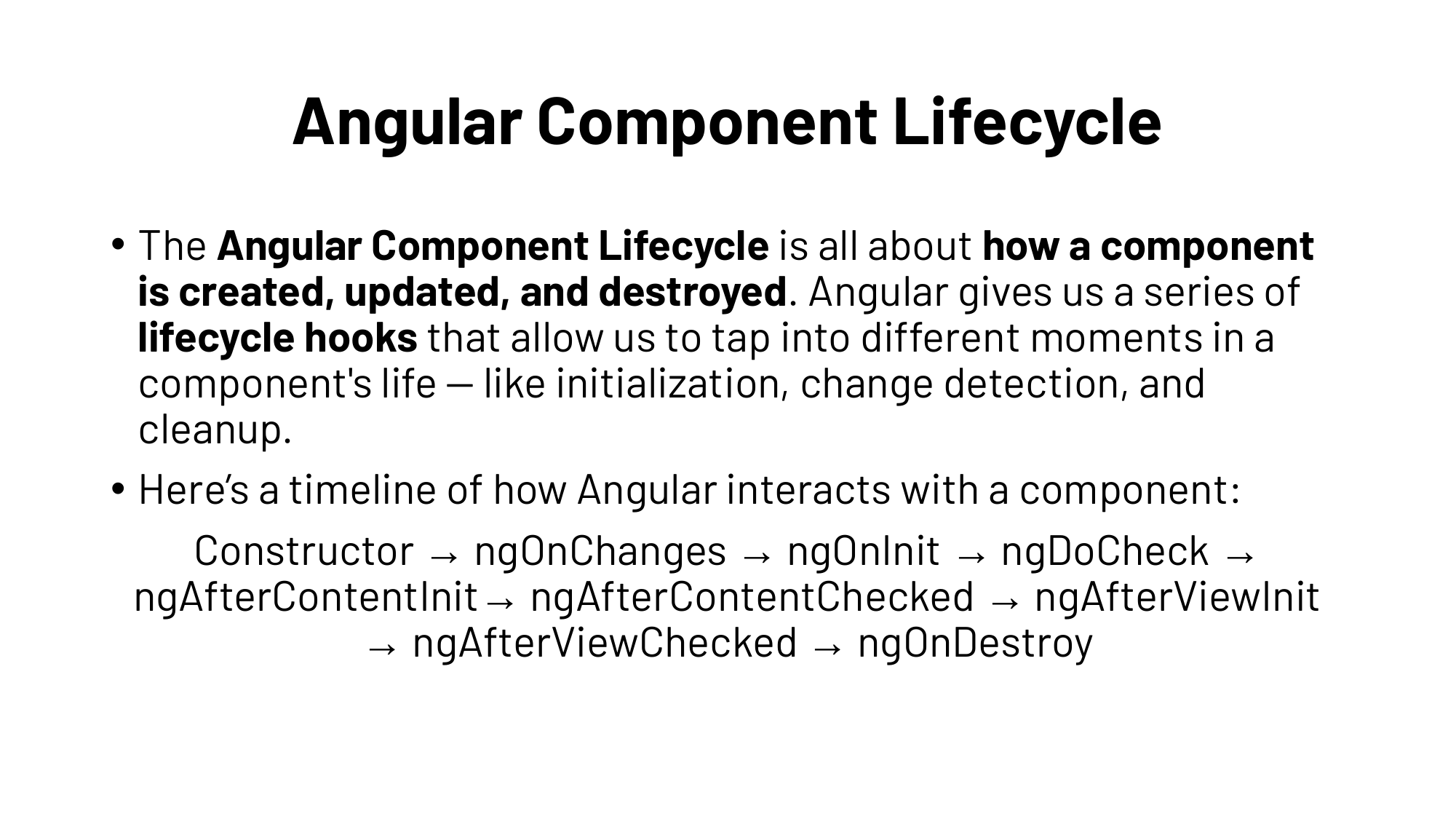

# Angular Component Lifecycle
The Angular Component Lifecycle is all about how a component is created, updated, and destroyed. Angular gives us a series of lifecycle hooks that allow us to tap into different moments in a component's life — like initialization, change detection, and cleanup.
Here’s a timeline of how Angular interacts with a component:
Constructor → ngOnChanges → ngOnInit → ngDoCheck → ngAfterContentInit→ ngAfterContentChecked → ngAfterViewInit → ngAfterViewChecked → ngOnDestroy